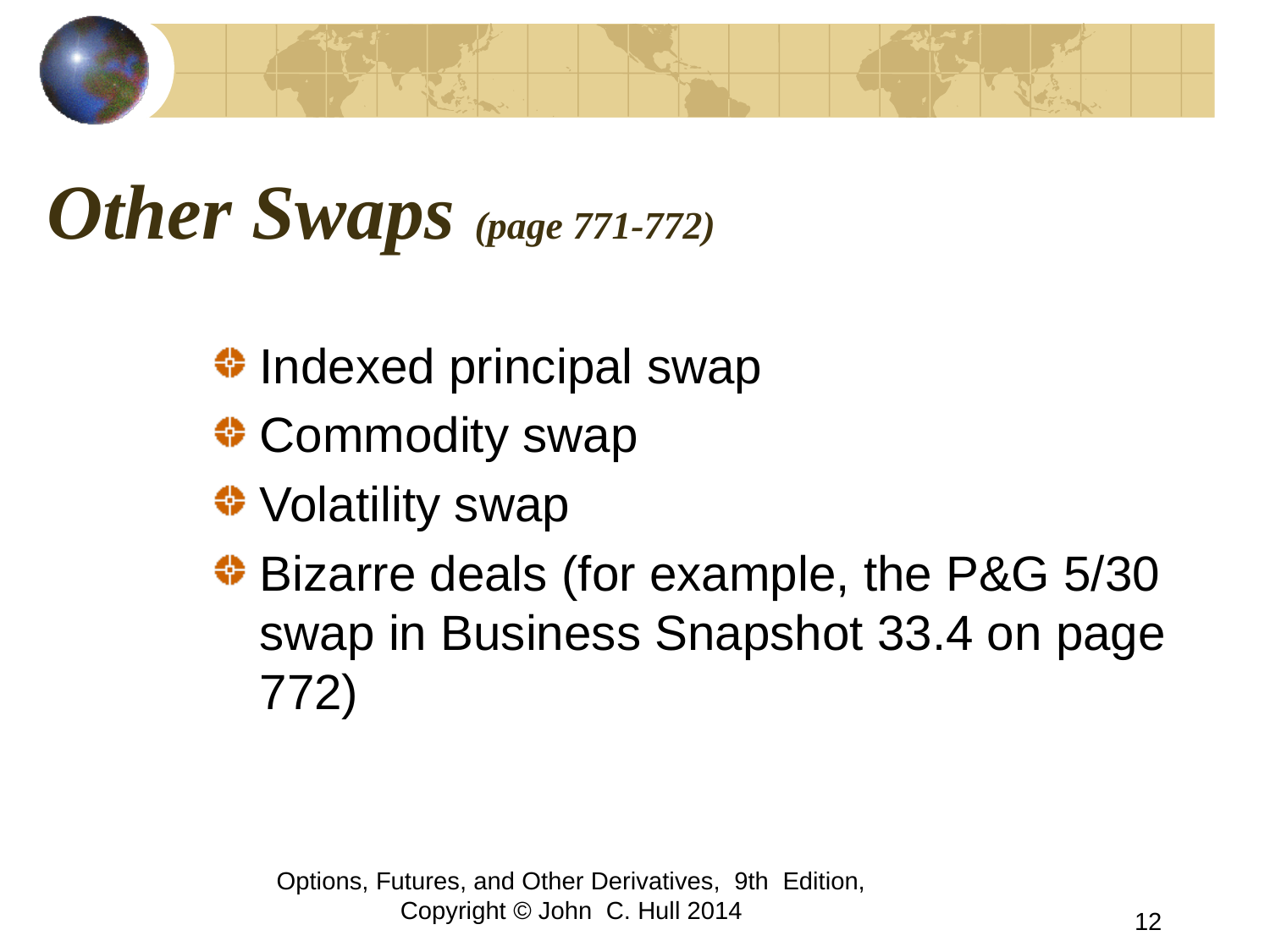

# Other Swaps (page 771-772)
Indexed principal swap
Commodity swap
Volatility swap
Bizarre deals (for example, the P&G 5/30 swap in Business Snapshot 33.4 on page 772)
Options, Futures, and Other Derivatives,  9th  Edition, Copyright © John  C. Hull 2014
12